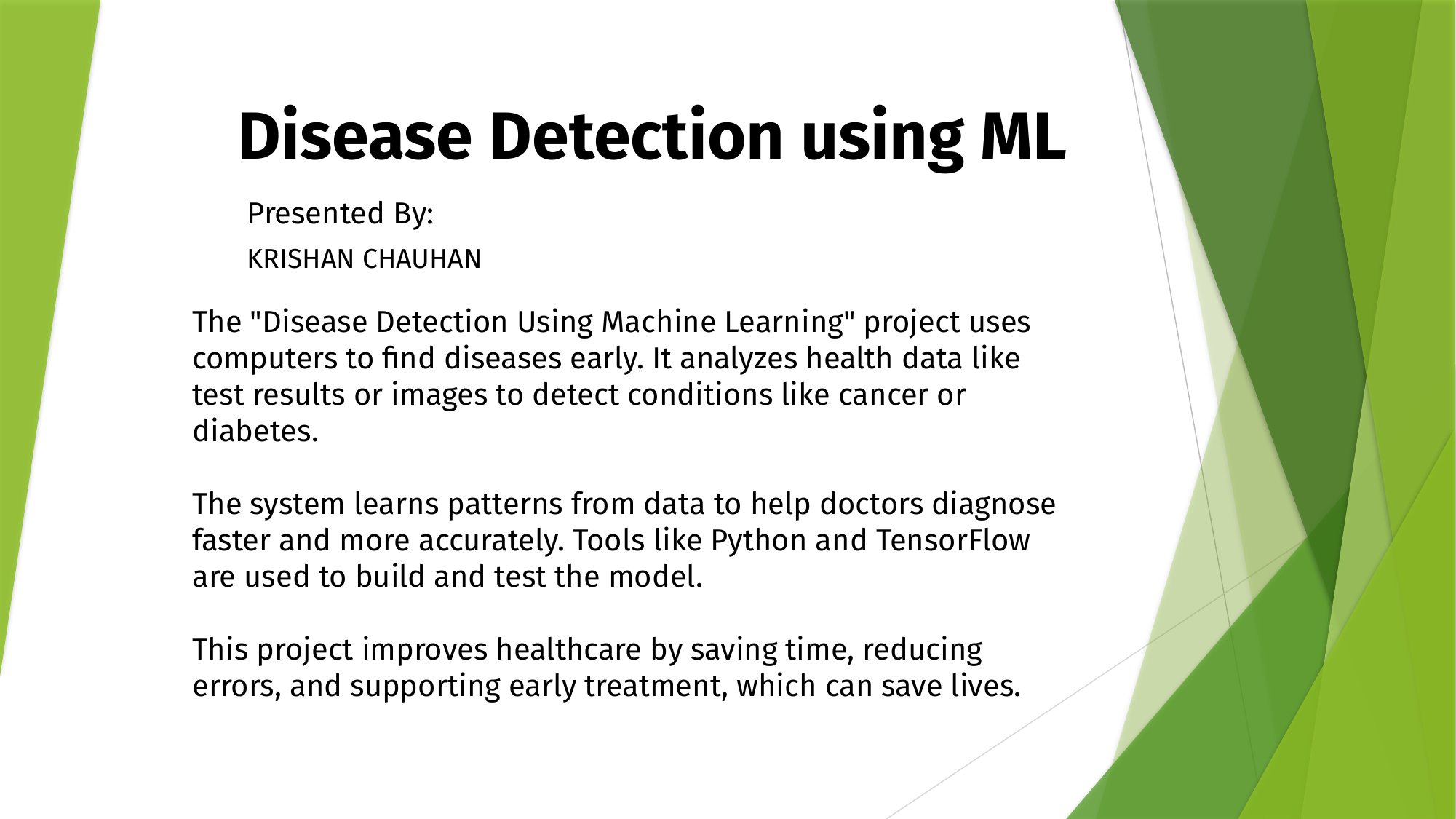

# Disease Detection using ML
Presented By:
KRISHAN CHAUHAN

The "Disease Detection Using Machine Learning" project uses computers to find diseases early. It analyzes health data like test results or images to detect conditions like cancer or diabetes.

The system learns patterns from data to help doctors diagnose faster and more accurately. Tools like Python and TensorFlow are used to build and test the model.

This project improves healthcare by saving time, reducing errors, and supporting early treatment, which can save lives.